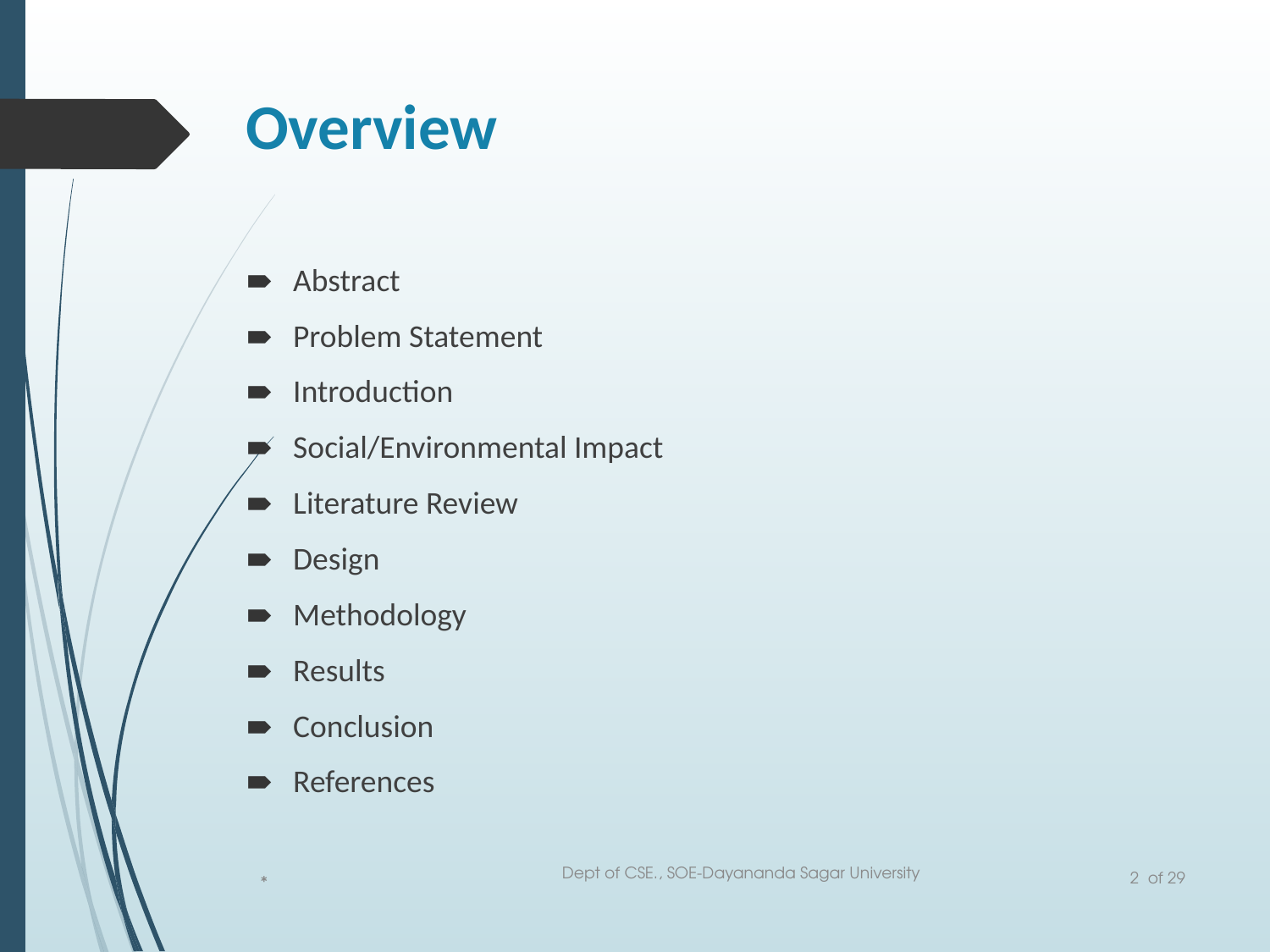

# Overview
Abstract
Problem Statement
Introduction
Social/Environmental Impact
Literature Review
Design
Methodology
Results
Conclusion
References

Dept of CSE., SOE-Dayananda Sagar University
2  of 29
*